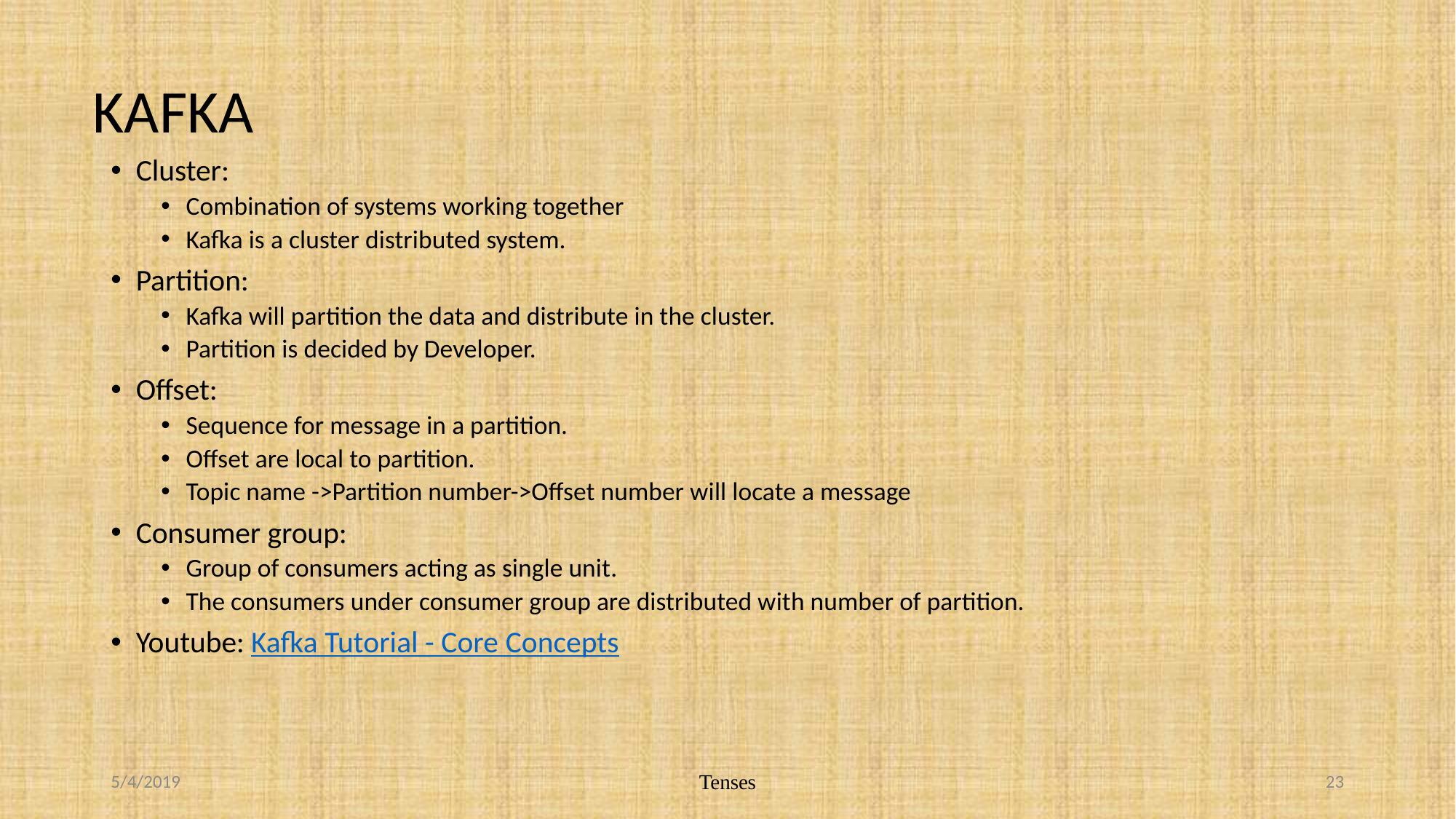

# KAFKA
Cluster:
Combination of systems working together
Kafka is a cluster distributed system.
Partition:
Kafka will partition the data and distribute in the cluster.
Partition is decided by Developer.
Offset:
Sequence for message in a partition.
Offset are local to partition.
Topic name ->Partition number->Offset number will locate a message
Consumer group:
Group of consumers acting as single unit.
The consumers under consumer group are distributed with number of partition.
Youtube: Kafka Tutorial - Core Concepts

5/4/2019
Tenses
23